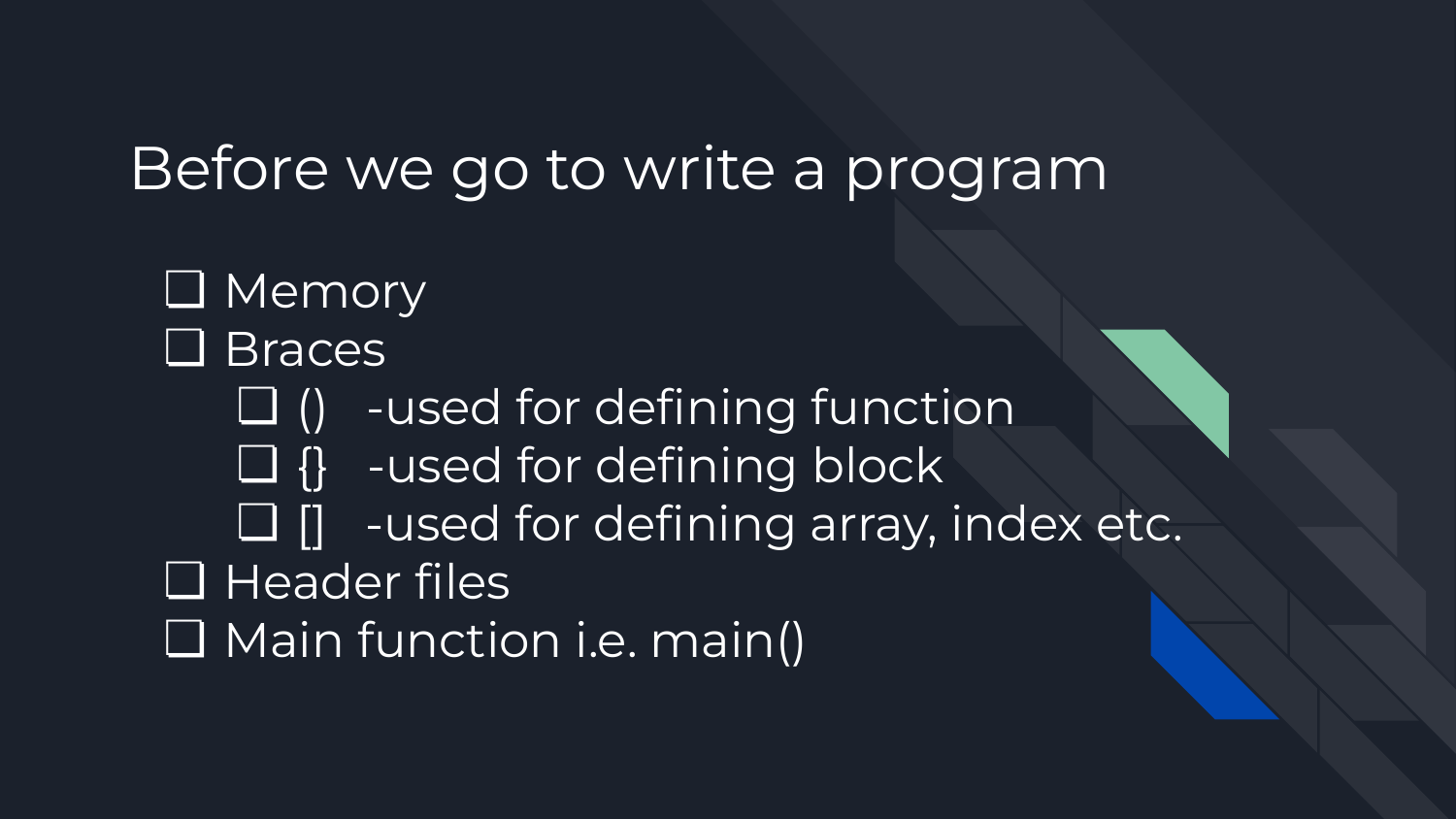

Before we go to write a program
# Memory
Braces
()   -used for defining function
{}   -used for defining block
[]   -used for defining array, index etc.
Header files
Main function i.e. main()